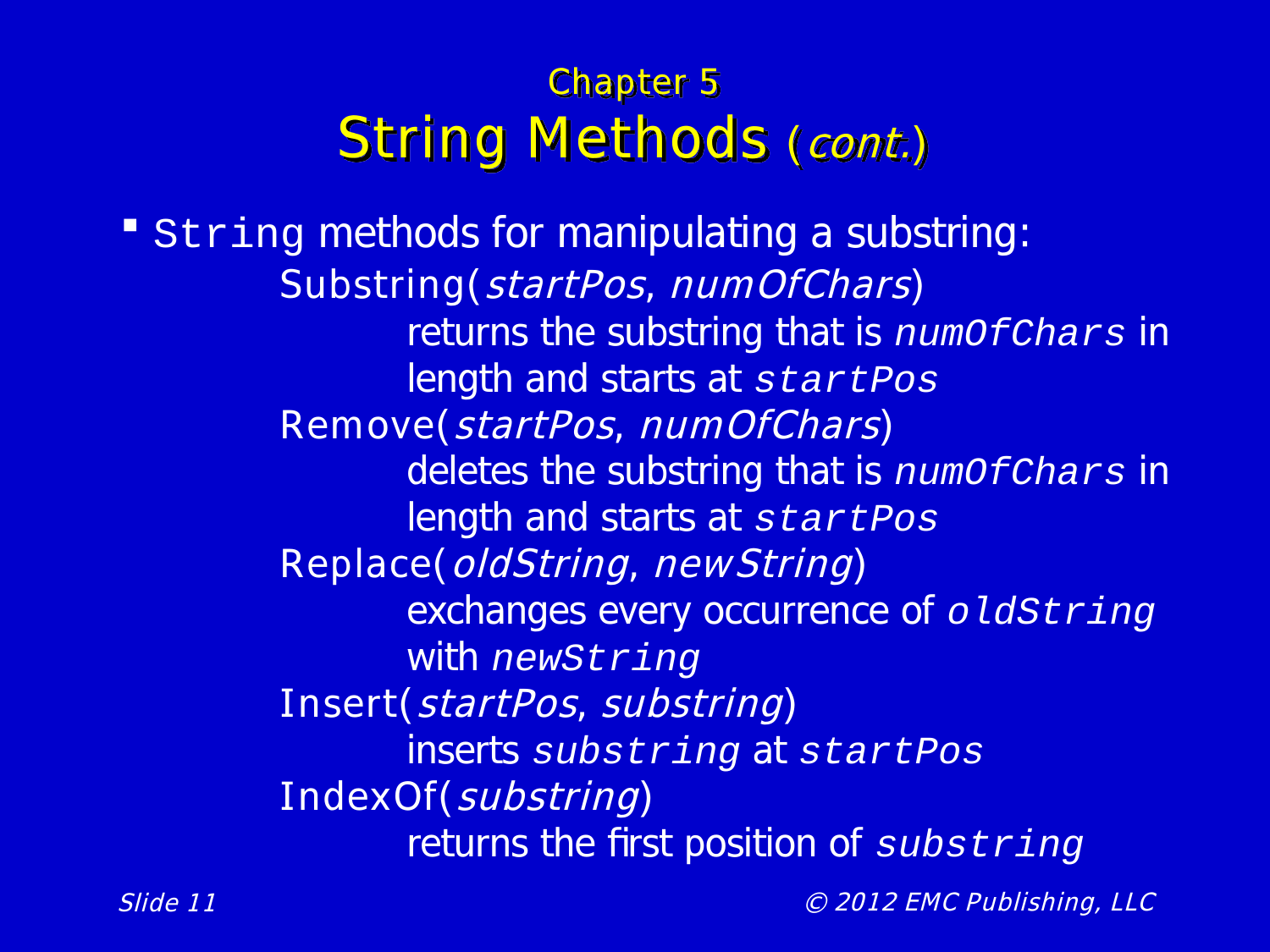

# Chapter 5 String Methods (cont.)
String methods for manipulating a substring:
	Substring(startPos, numOfChars)
		returns the substring that is numOfChars in
		length and starts at startPos
	Remove(startPos, numOfChars)
		deletes the substring that is numOfChars in
		length and starts at startPos
	Replace(oldString, newString)
		exchanges every occurrence of oldString
		with newString
	Insert(startPos, substring)
		inserts substring at startPos
	IndexOf(substring)
		returns the first position of substring
© 2012 EMC Publishing, LLC
Slide 11